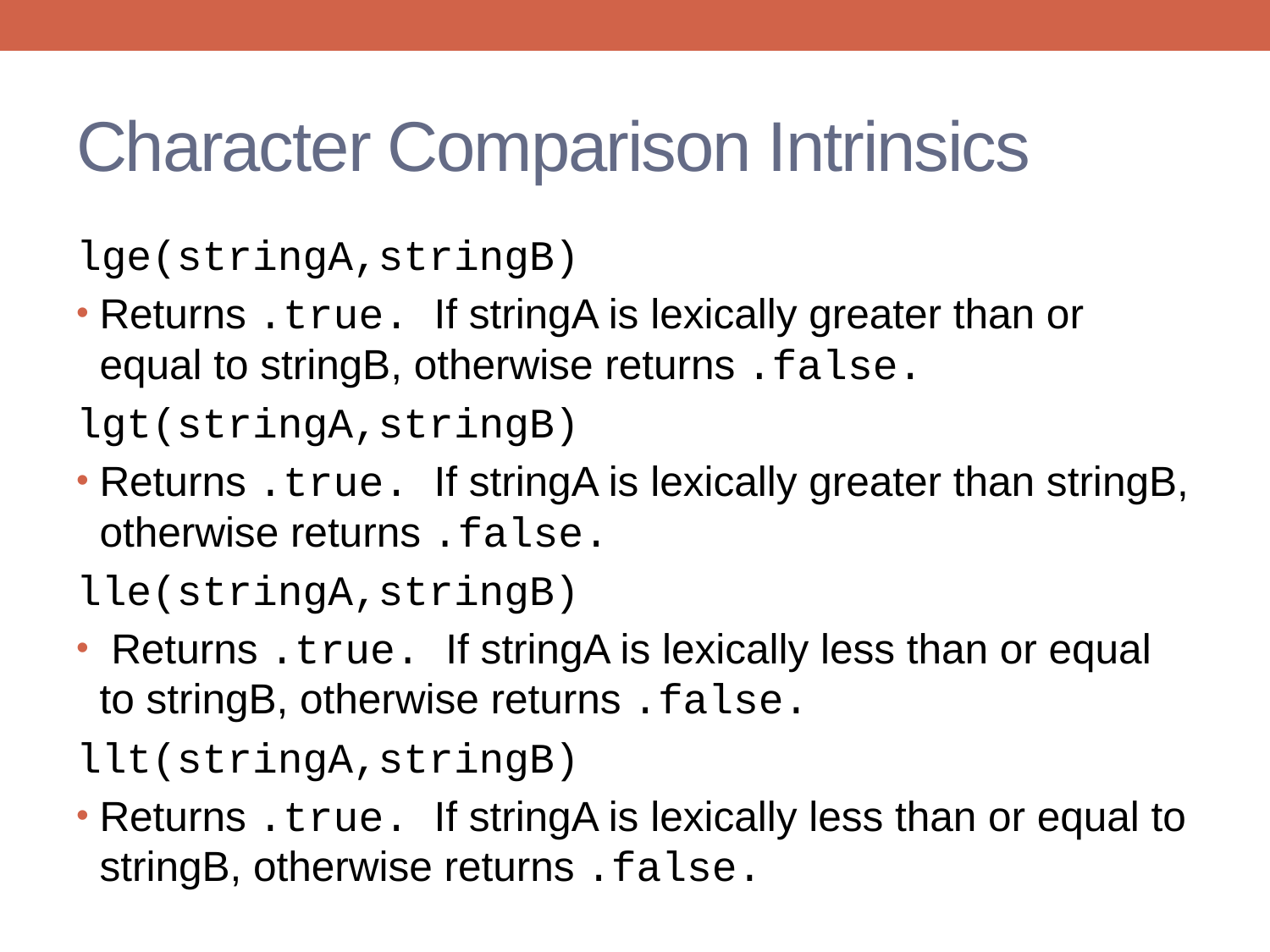

# Character Comparison Intrinsics
lge(stringA,stringB)
Returns .true. If stringA is lexically greater than or equal to stringB, otherwise returns .false.
lgt(stringA,stringB)
Returns .true. If stringA is lexically greater than stringB, otherwise returns .false.
lle(stringA,stringB)
 Returns .true. If stringA is lexically less than or equal to stringB, otherwise returns .false.
llt(stringA,stringB)
Returns .true. If stringA is lexically less than or equal to stringB, otherwise returns .false.